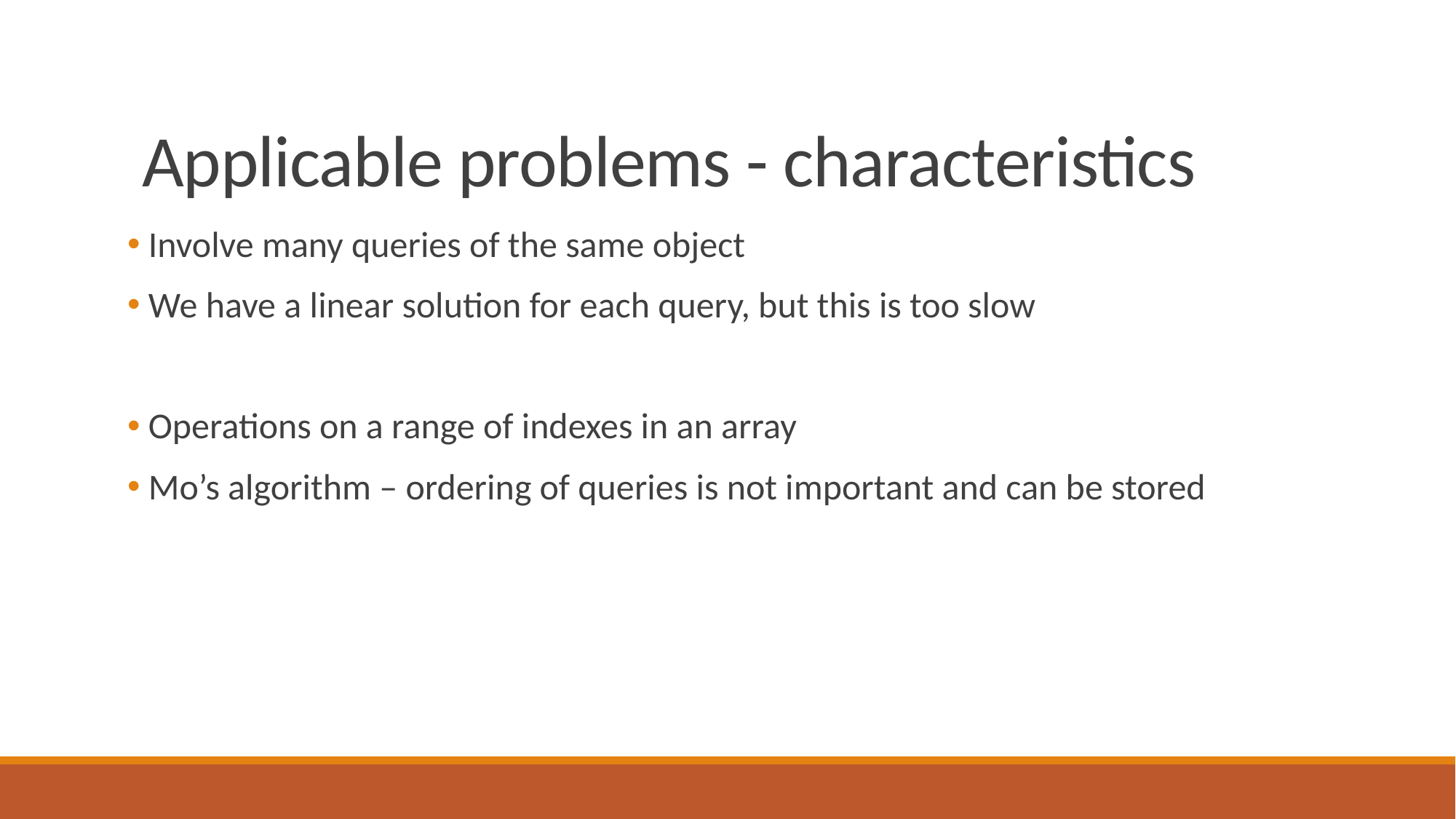

# Applicable problems - characteristics
 Involve many queries of the same object
 We have a linear solution for each query, but this is too slow

 Operations on a range of indexes in an array
 Mo’s algorithm – ordering of queries is not important and can be stored